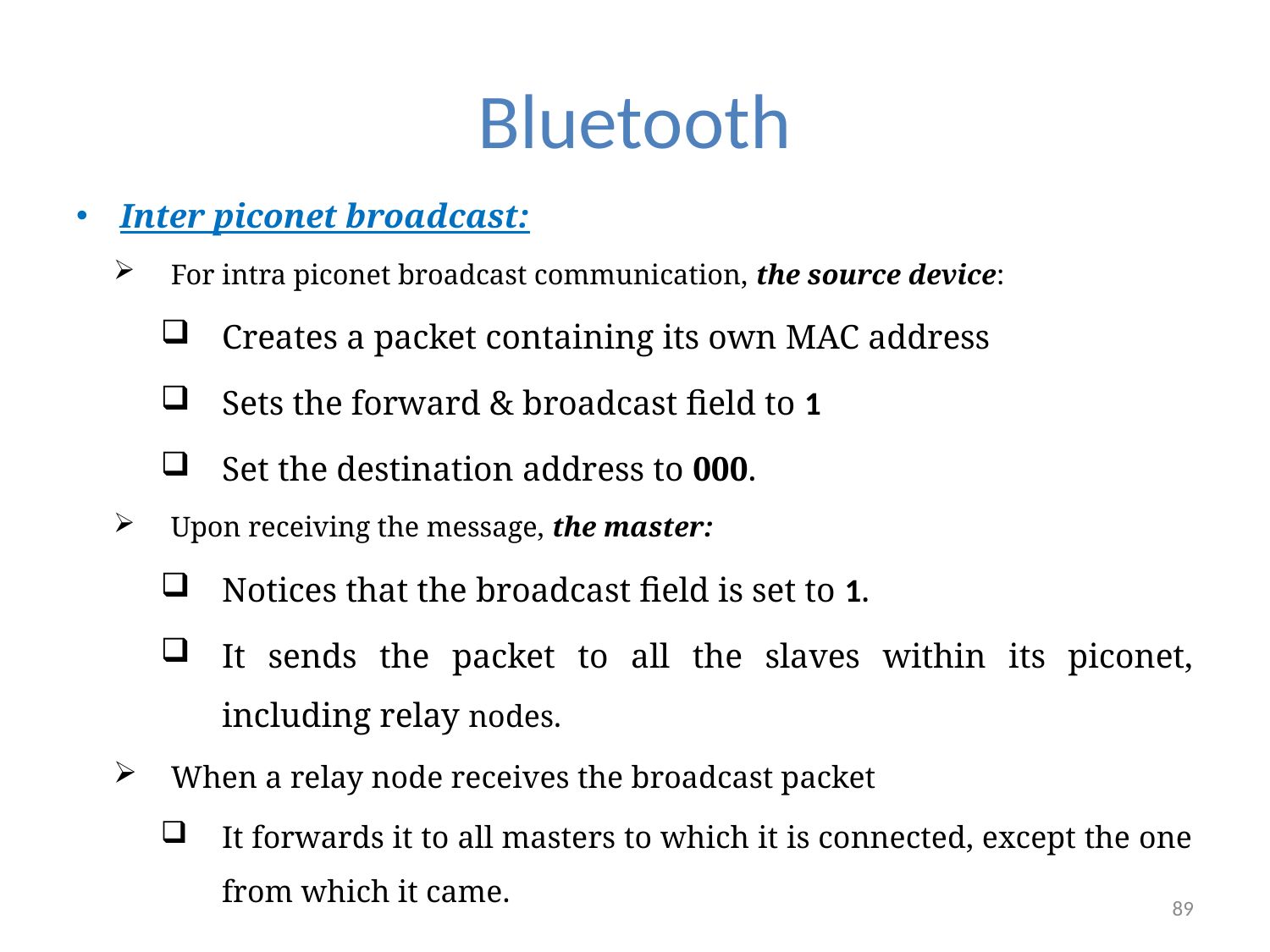

# Bluetooth
Inter piconet broadcast:
For intra piconet broadcast communication, the source device:
Creates a packet containing its own MAC address
Sets the forward & broadcast field to 1
Set the destination address to 000.
Upon receiving the message, the master:
Notices that the broadcast field is set to 1.
It sends the packet to all the slaves within its piconet, including relay nodes.
When a relay node receives the broadcast packet
It forwards it to all masters to which it is connected, except the one from which it came.
89